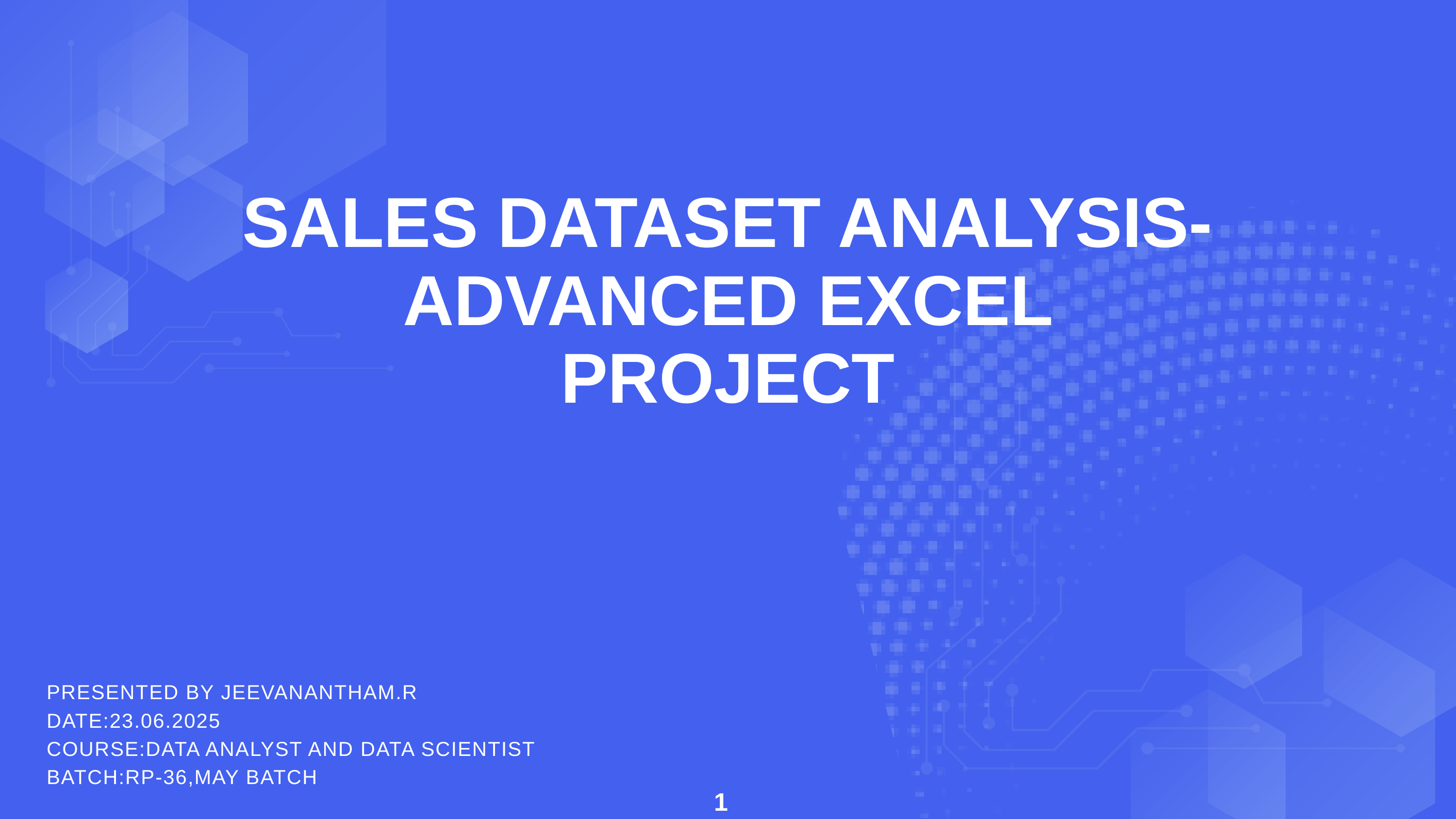

SALES DATASET ANALYSIS-ADVANCED EXCEL PROJECT

PRESENTED BY JEEVANANTHAM.R
DATE:23.06.2025
COURSE:DATA ANALYST AND DATA SCIENTIST
BATCH:RP-36,MAY BATCH
1